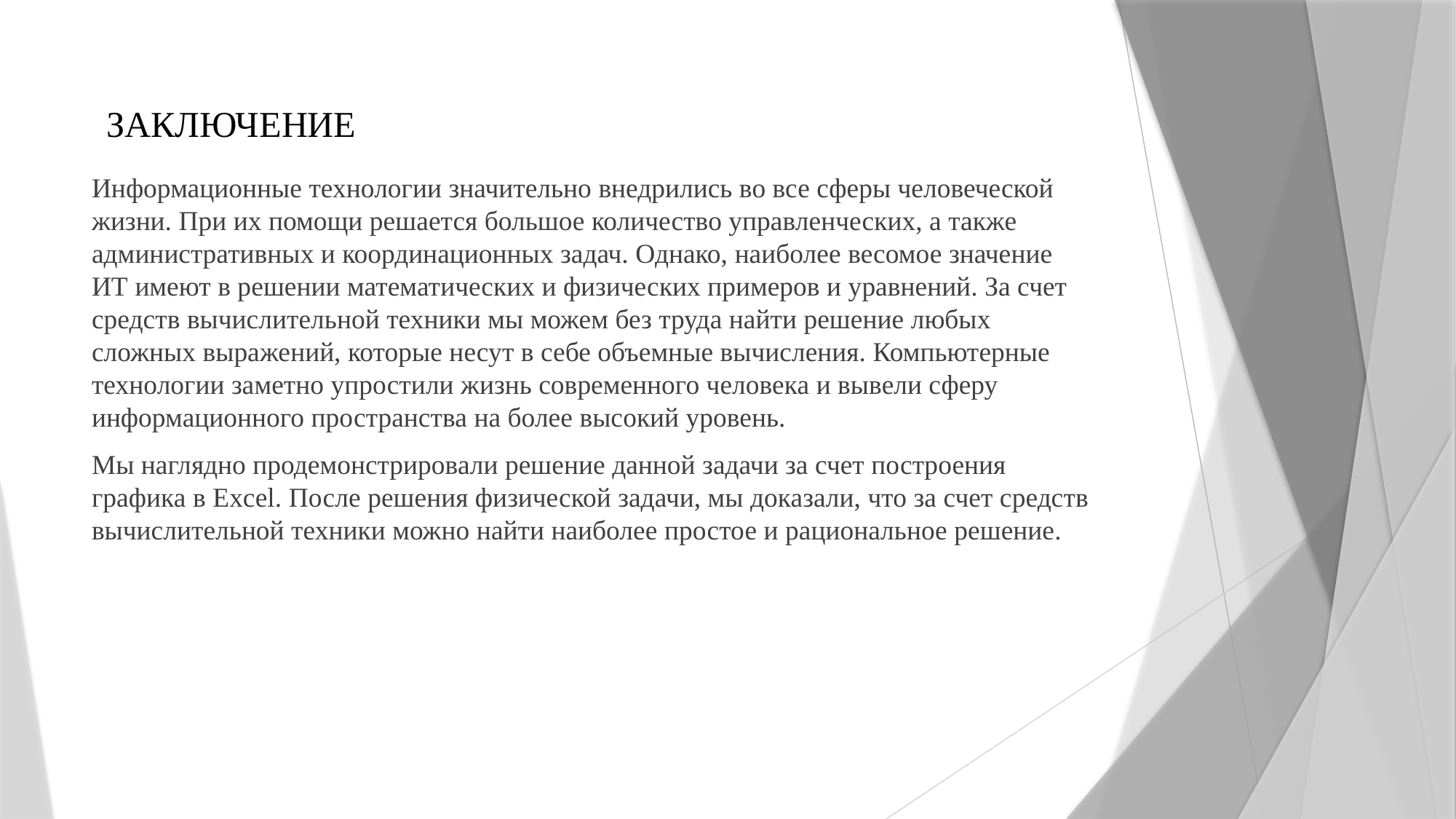

# ЗАКЛЮЧЕНИЕ
Информационные технологии значительно внедрились во все сферы человеческой жизни. При их помощи решается большое количество управленческих, а также административных и координационных задач. Однако, наиболее весомое значение ИТ имеют в решении математических и физических примеров и уравнений. За счет средств вычислительной техники мы можем без труда найти решение любых сложных выражений, которые несут в себе объемные вычисления. Компьютерные технологии заметно упростили жизнь современного человека и вывели сферу информационного пространства на более высокий уровень.
Мы наглядно продемонстрировали решение данной задачи за счет построения графика в Excel. После решения физической задачи, мы доказали, что за счет средств вычислительной техники можно найти наиболее простое и рациональное решение.